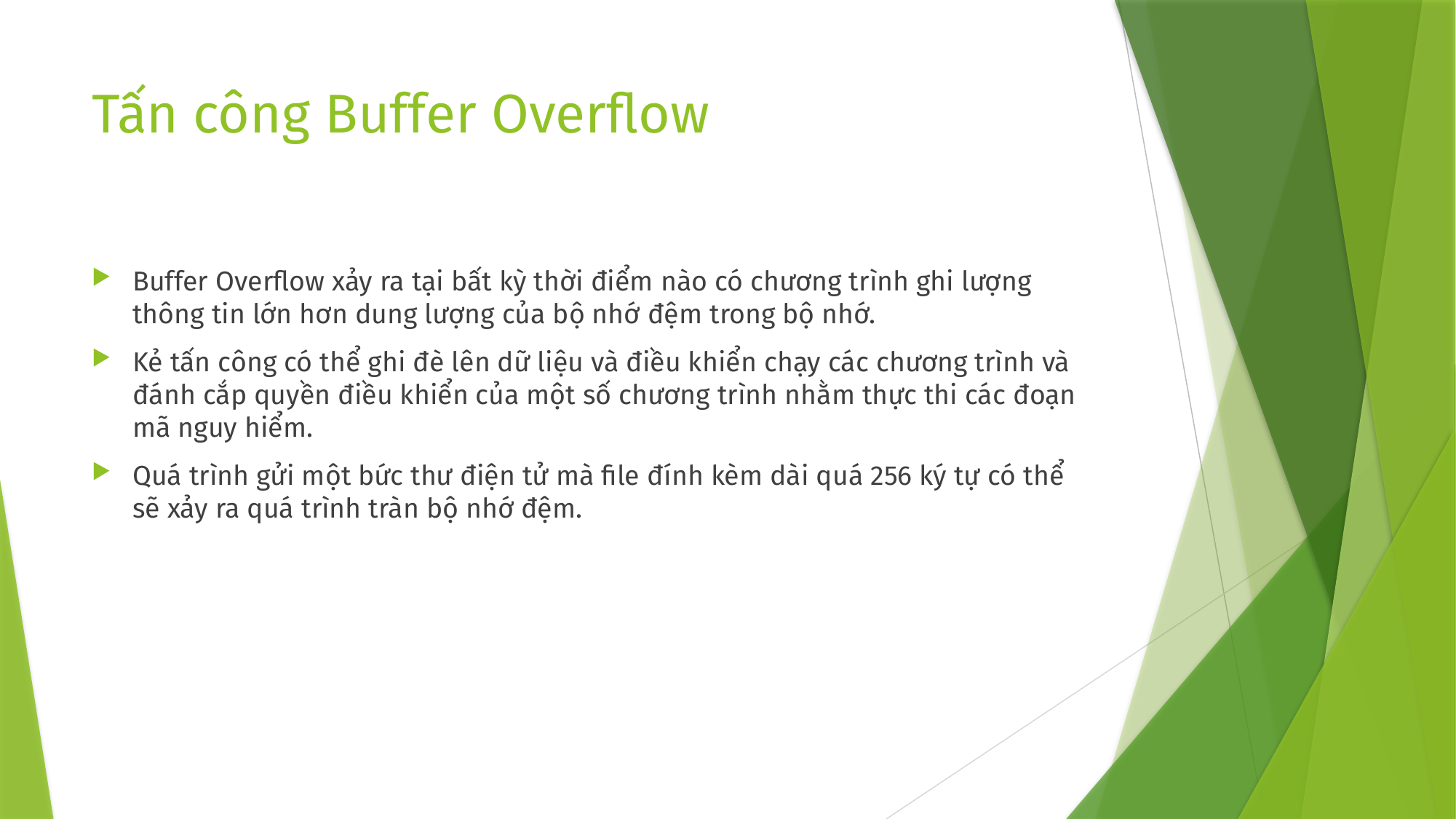

# Tấn công Buffer Overflow
Buffer Overflow xảy ra tại bất kỳ thời điểm nào có chương trình ghi lượng thông tin lớn hơn dung lượng của bộ nhớ đệm trong bộ nhớ.
Kẻ tấn công có thể ghi đè lên dữ liệu và điều khiển chạy các chương trình và đánh cắp quyền điều khiển của một số chương trình nhằm thực thi các đoạn mã nguy hiểm.
Quá trình gửi một bức thư điện tử mà file đính kèm dài quá 256 ký tự có thể sẽ xảy ra quá trình tràn bộ nhớ đệm.